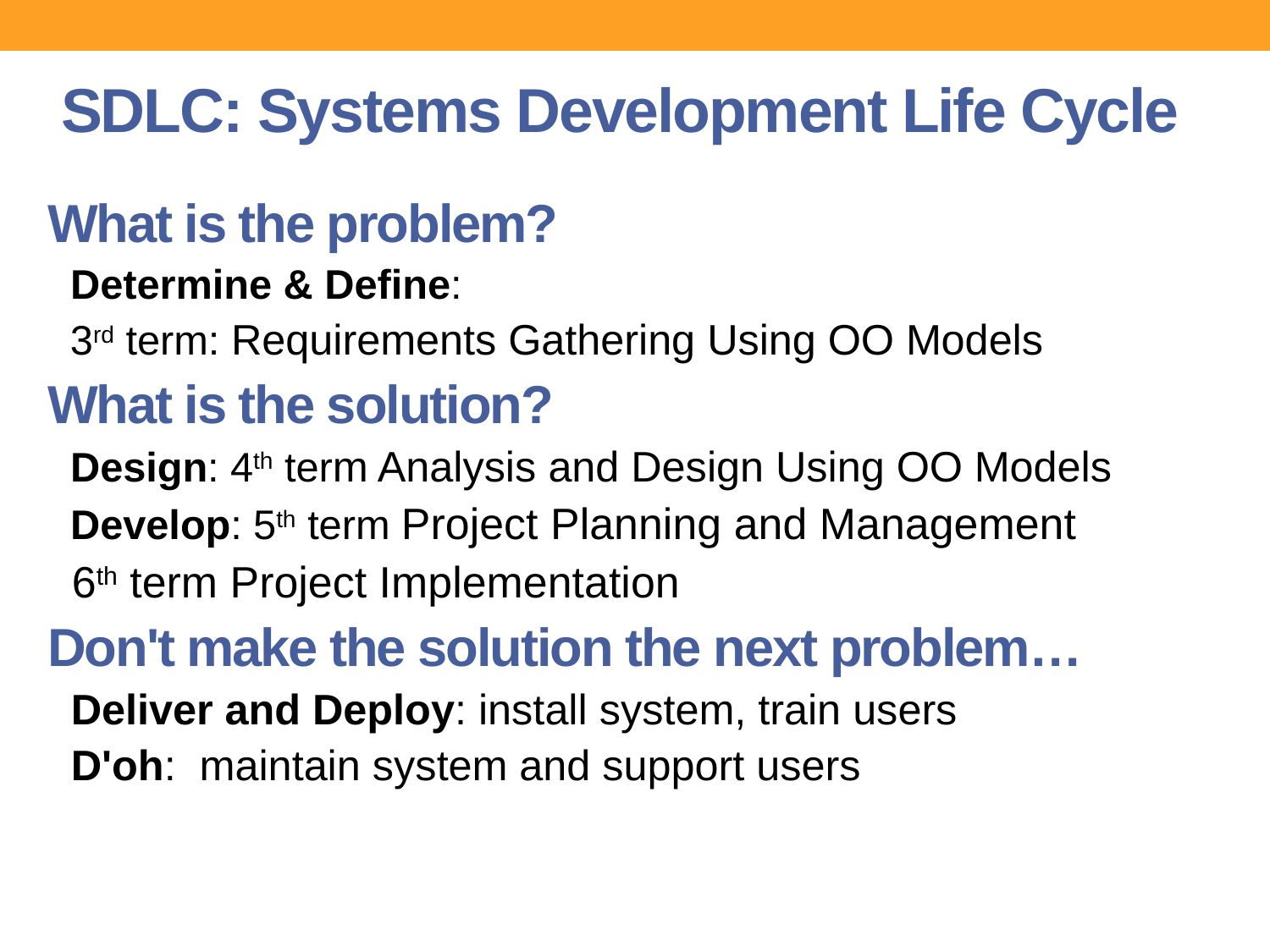

# SDLC: Systems Development Life Cycle
What is the problem?
  Determine & Define:
  3rd term: Requirements Gathering Using OO Models
What is the solution?
  Design: 4th term Analysis and Design Using OO Models
  Develop: 5th term Project Planning and Management
  6th term Project Implementation
Don't make the solution the next problem…
  Deliver and Deploy: install system, train users
  D'oh:  maintain system and support users